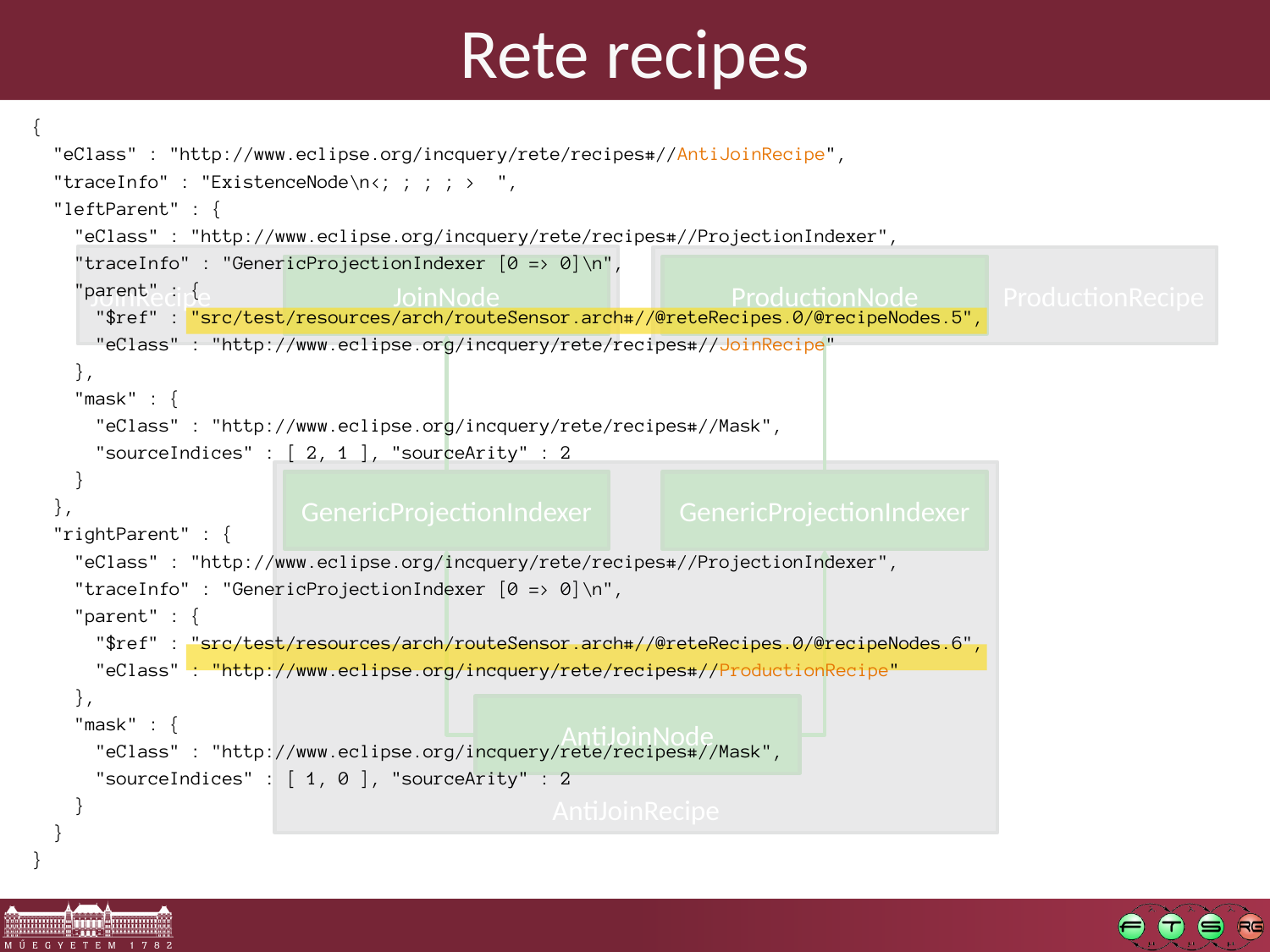

# Rete recipes
{
  "eClass" : "http://www.eclipse.org/incquery/rete/recipes#//AntiJoinRecipe",
  "traceInfo" : "ExistenceNode\n<; ; ; ; >  ",
  "leftParent" : {
    "eClass" : "http://www.eclipse.org/incquery/rete/recipes#//ProjectionIndexer",
    "traceInfo" : "GenericProjectionIndexer [0 => 0]\n",
    "parent" : {
      "$ref" : "src/test/resources/arch/routeSensor.arch#//@reteRecipes.0/@recipeNodes.5",
      "eClass" : "http://www.eclipse.org/incquery/rete/recipes#//JoinRecipe"
    },
    "mask" : {
      "eClass" : "http://www.eclipse.org/incquery/rete/recipes#//Mask",
      "sourceIndices" : [ 2, 1 ], "sourceArity" : 2
    }
  },
  "rightParent" : {
    "eClass" : "http://www.eclipse.org/incquery/rete/recipes#//ProjectionIndexer",
    "traceInfo" : "GenericProjectionIndexer [0 => 0]\n",
    "parent" : {
      "$ref" : "src/test/resources/arch/routeSensor.arch#//@reteRecipes.0/@recipeNodes.6",
      "eClass" : "http://www.eclipse.org/incquery/rete/recipes#//ProductionRecipe"
    },
    "mask" : {
      "eClass" : "http://www.eclipse.org/incquery/rete/recipes#//Mask",
      "sourceIndices" : [ 1, 0 ], "sourceArity" : 2
    }
  }
}

JoinRecipe
ProductionRecipe
ProductionNode
JoinNode

AntiJoinRecipe
GenericProjectionIndexer
GenericProjectionIndexer

AntiJoinNode